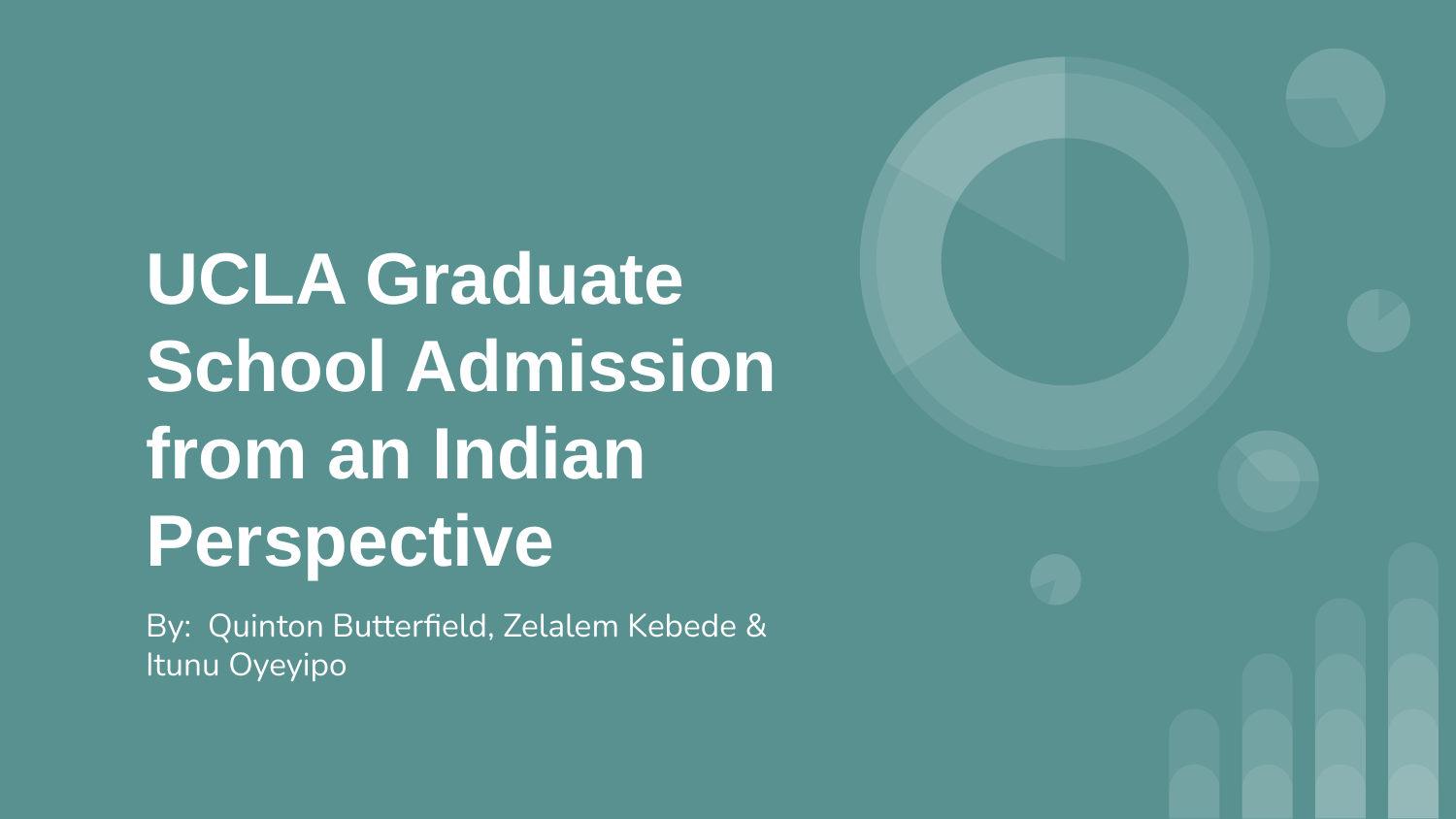

# UCLA Graduate School Admission from an Indian Perspective
By:  Quinton Butterfield, Zelalem Kebede & Itunu Oyeyipo